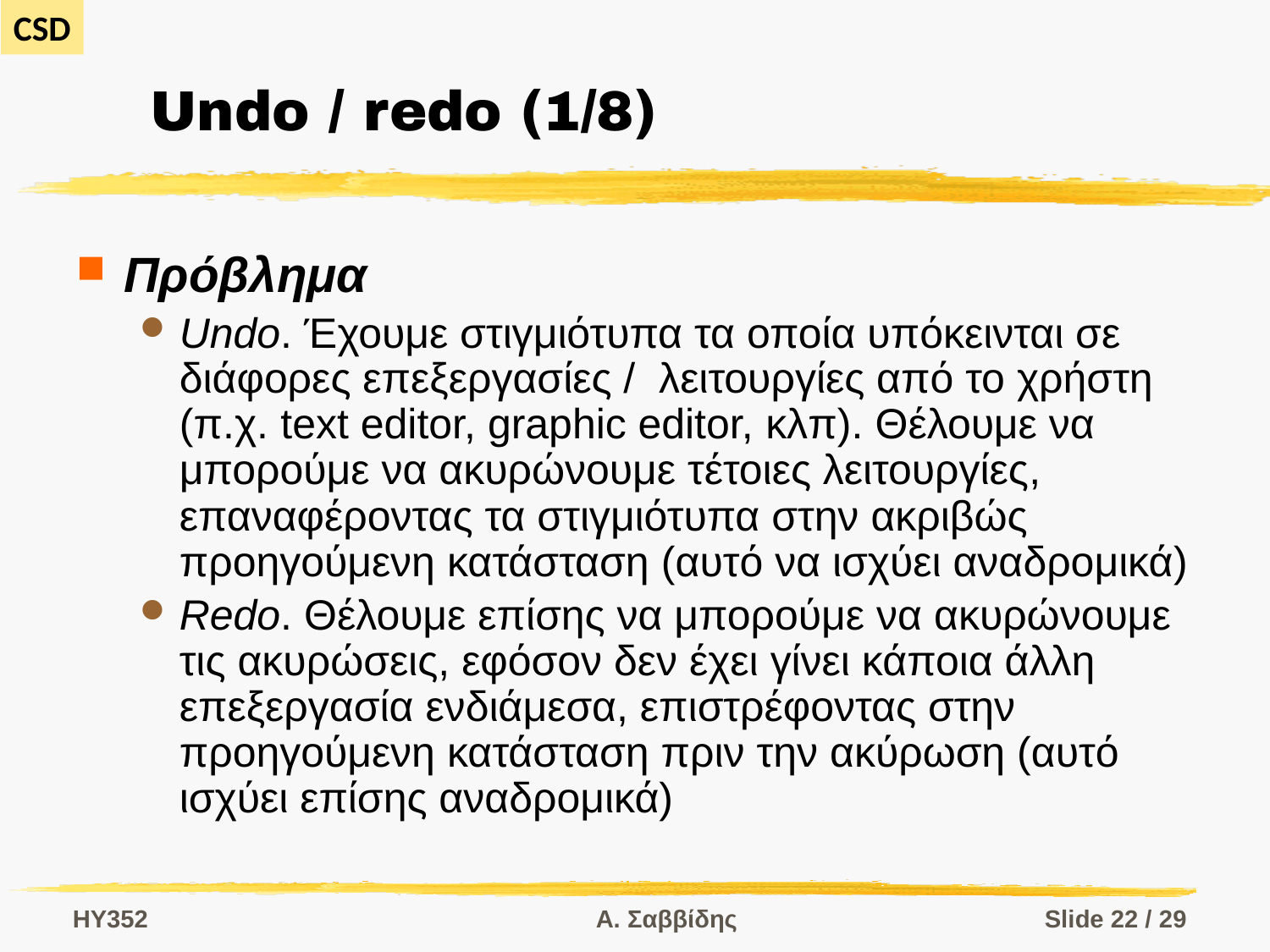

# Undo / redo (1/8)
Πρόβλημα
Undo. Έχουμε στιγμιότυπα τα οποία υπόκεινται σε διάφορες επεξεργασίες /  λειτουργίες από το χρήστη (π.χ. text editor, graphic editor, κλπ). Θέλουμε να μπορούμε να ακυρώνουμε τέτοιες λειτουργίες, επαναφέροντας τα στιγμιότυπα στην ακριβώς προηγούμενη κατάσταση (αυτό να ισχύει αναδρομικά)
Redo. Θέλουμε επίσης να μπορούμε να ακυρώνουμε τις ακυρώσεις, εφόσον δεν έχει γίνει κάποια άλλη επεξεργασία ενδιάμεσα, επιστρέφοντας στην προηγούμενη κατάσταση πριν την ακύρωση (αυτό ισχύει επίσης αναδρομικά)
HY352
Α. Σαββίδης
Slide 22 / 29